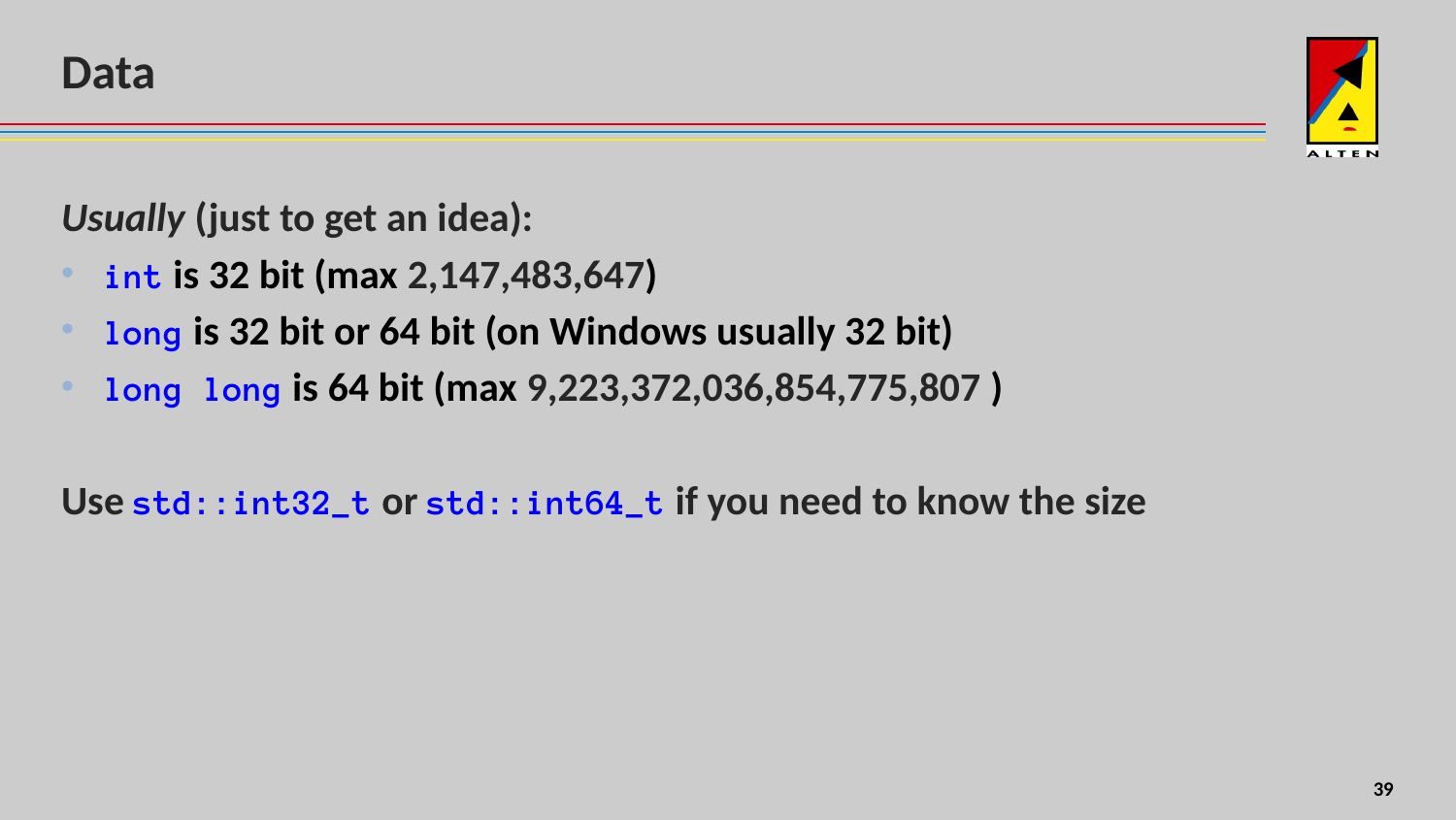

# Data
Usually (just to get an idea):
int is 32 bit (max 2,147,483,647)
long is 32 bit or 64 bit (on Windows usually 32 bit)
long long is 64 bit (max 9,223,372,036,854,775,807 )

Use std::int32_t or std::int64_t if you need to know the size
39